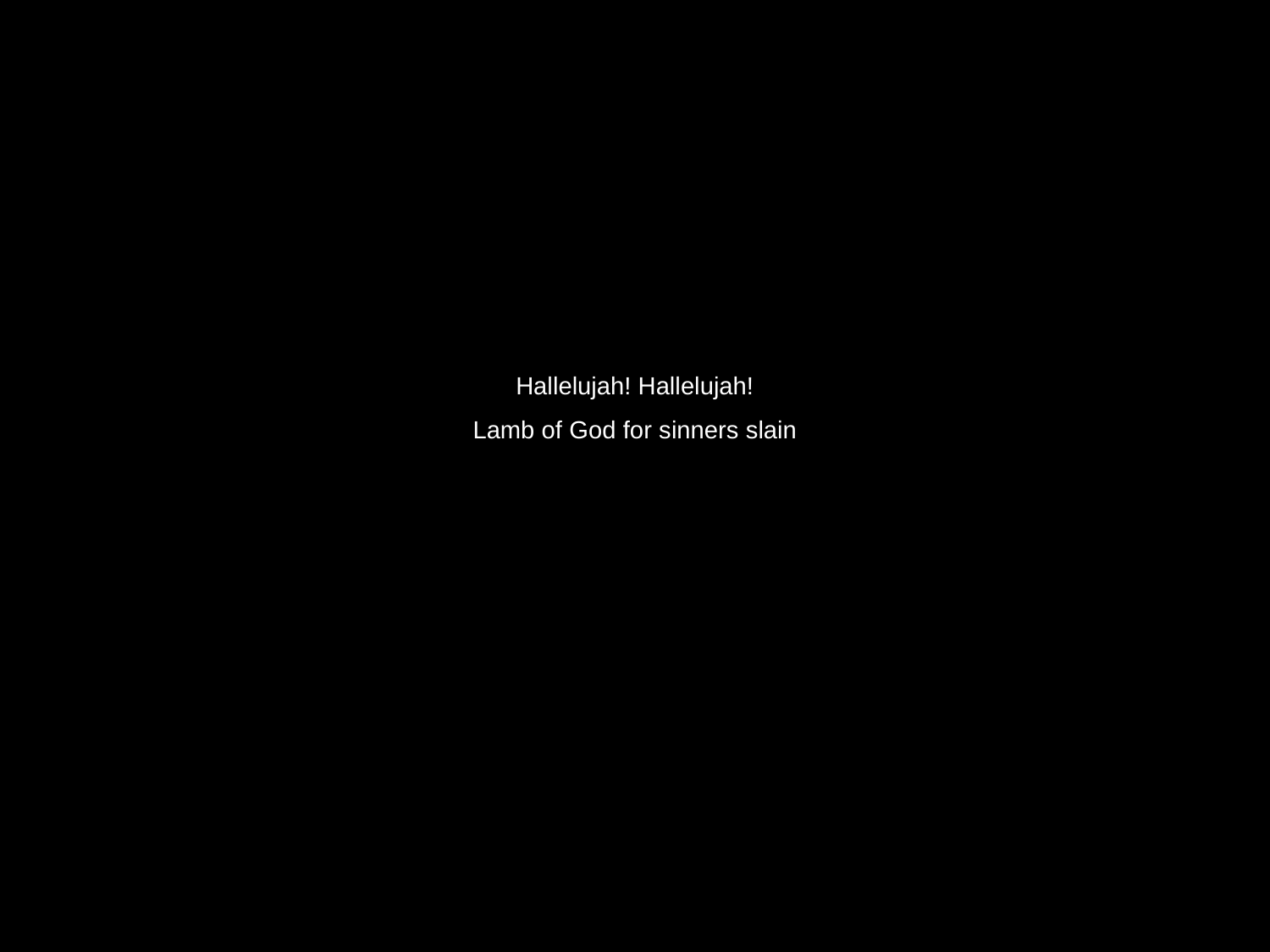

Hallelujah! Hallelujah!
Lamb of God for sinners slain